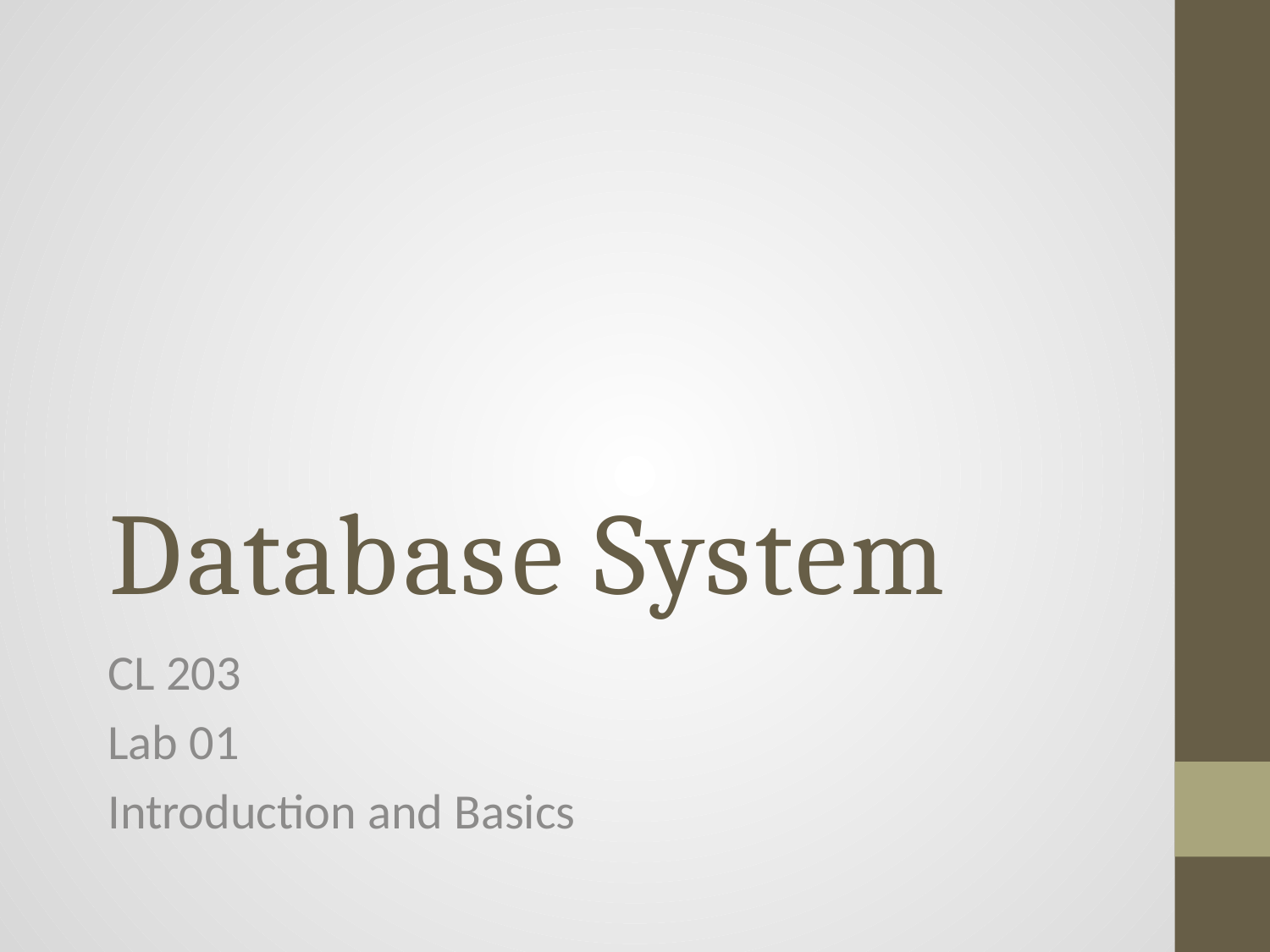

# Database System
CL 203
Lab 01
Introduction and Basics